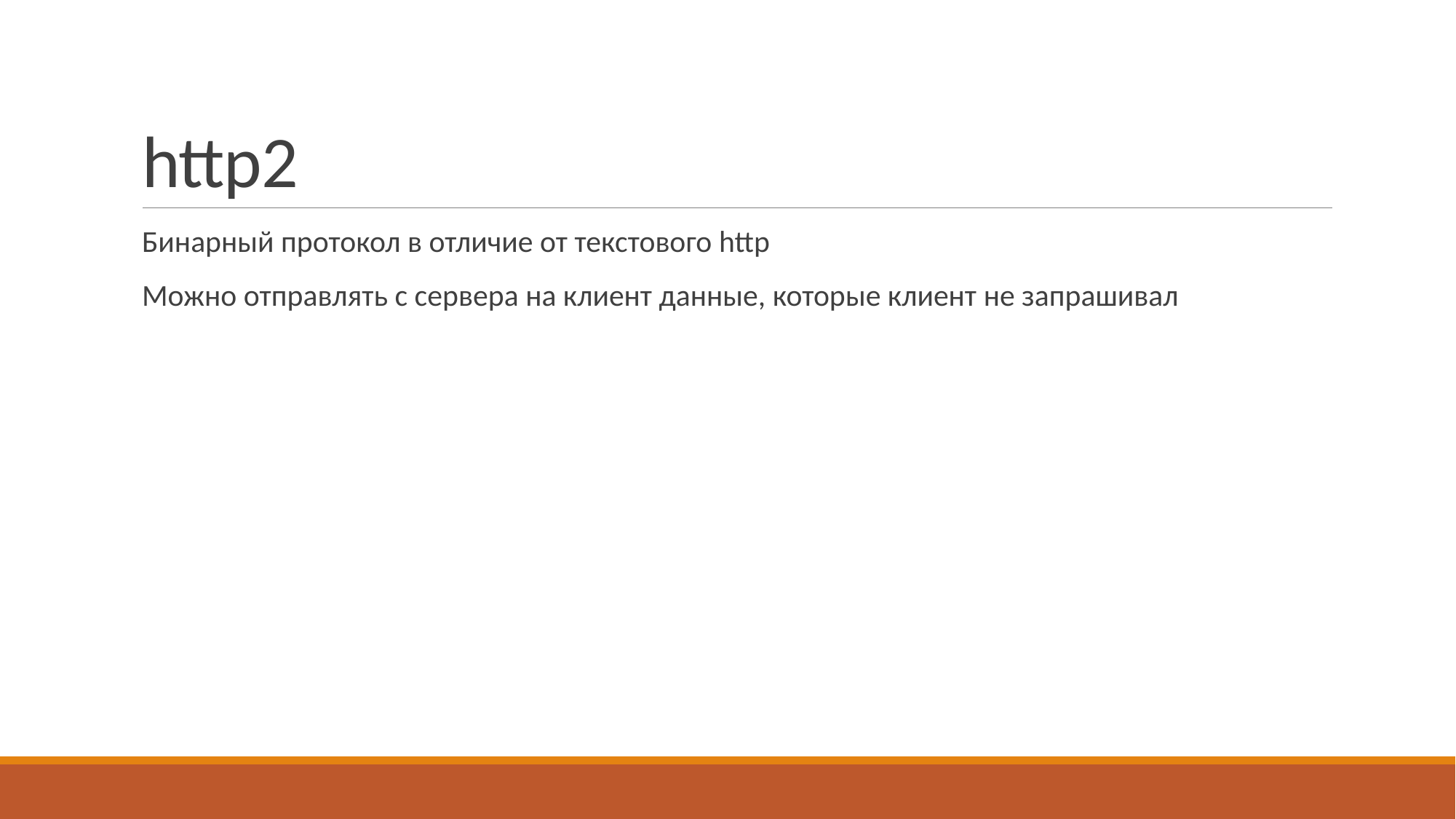

# http2
Бинарный протокол в отличие от текстового http
Можно отправлять с сервера на клиент данные, которые клиент не запрашивал